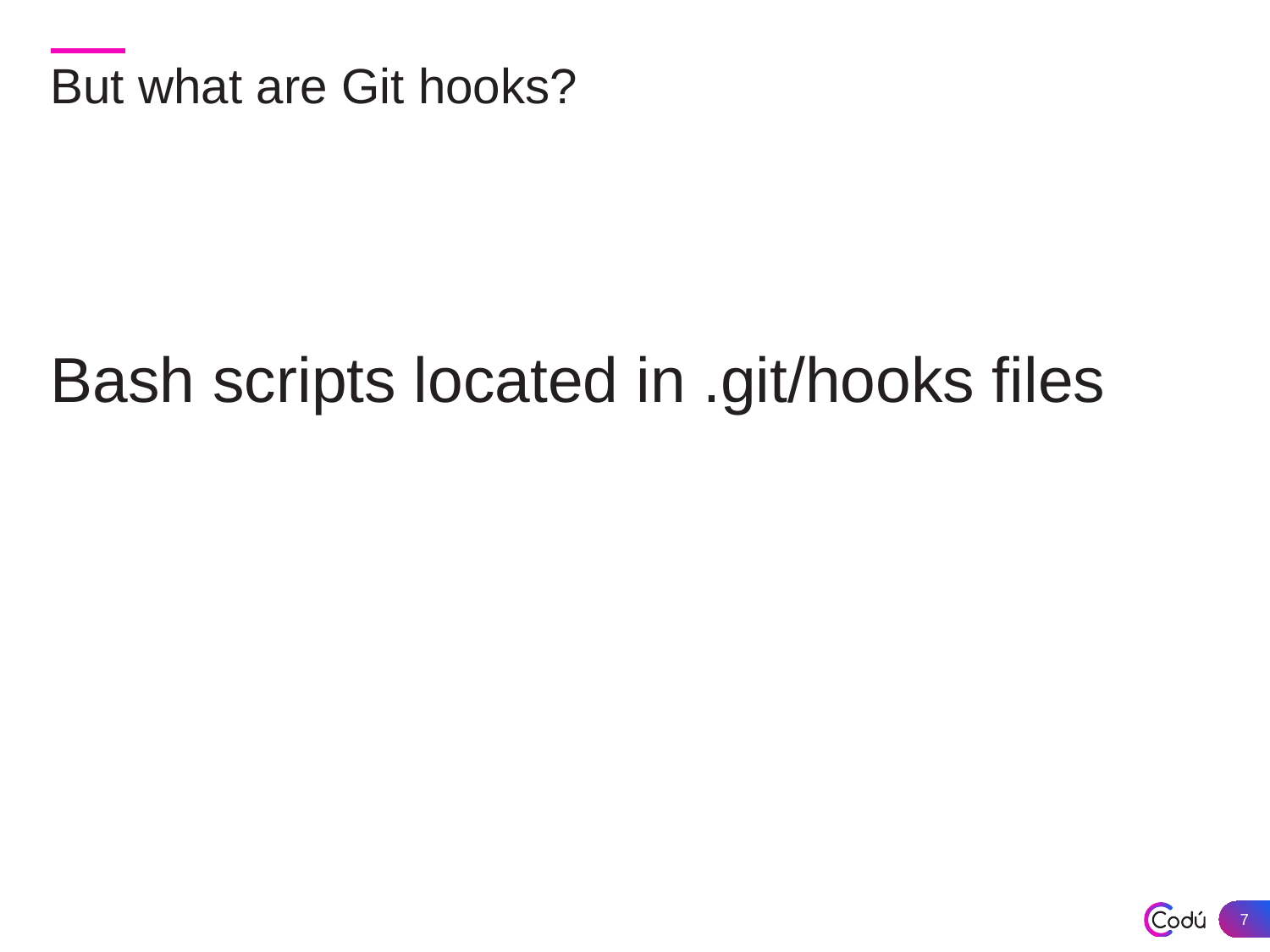

But what are Git hooks?
Bash scripts located in .git/hooks files